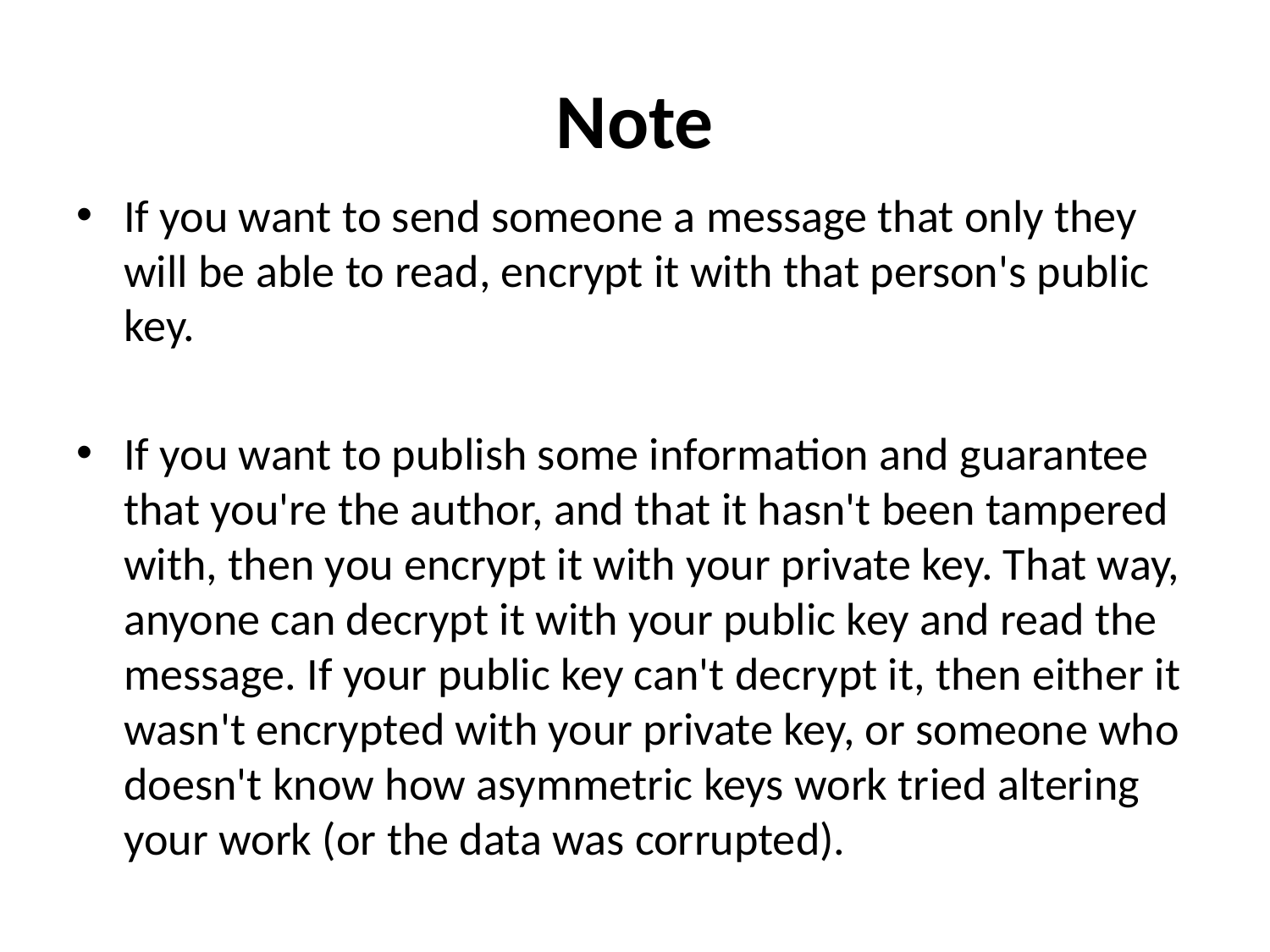

# Note
If you want to send someone a message that only they will be able to read, encrypt it with that person's public key.

If you want to publish some information and guarantee that you're the author, and that it hasn't been tampered with, then you encrypt it with your private key. That way, anyone can decrypt it with your public key and read the message. If your public key can't decrypt it, then either it wasn't encrypted with your private key, or someone who doesn't know how asymmetric keys work tried altering your work (or the data was corrupted).